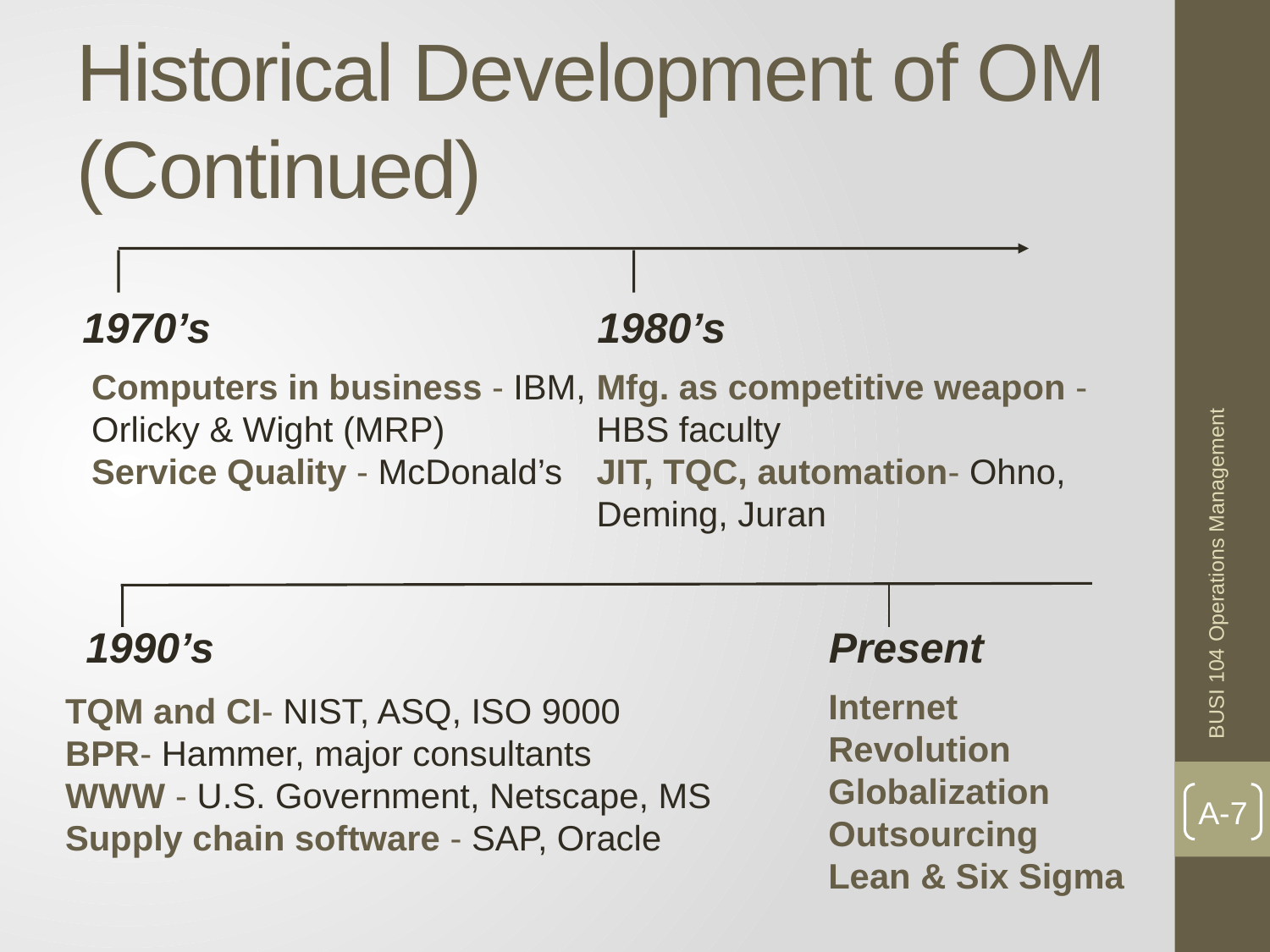

# Historical Development of OM (Continued)

1970’s
1980’s
Computers in business - IBM, Orlicky & Wight (MRP)
Service Quality - McDonald’s
Mfg. as competitive weapon - HBS faculty
JIT, TQC, automation- Ohno, Deming, Juran
BUSI 104 Operations Management

1990’s
Present
Internet Revolution
Globalization
Outsourcing
Lean & Six Sigma
TQM and CI- NIST, ASQ, ISO 9000
BPR- Hammer, major consultants
WWW - U.S. Government, Netscape, MS
Supply chain software - SAP, Oracle
A-7